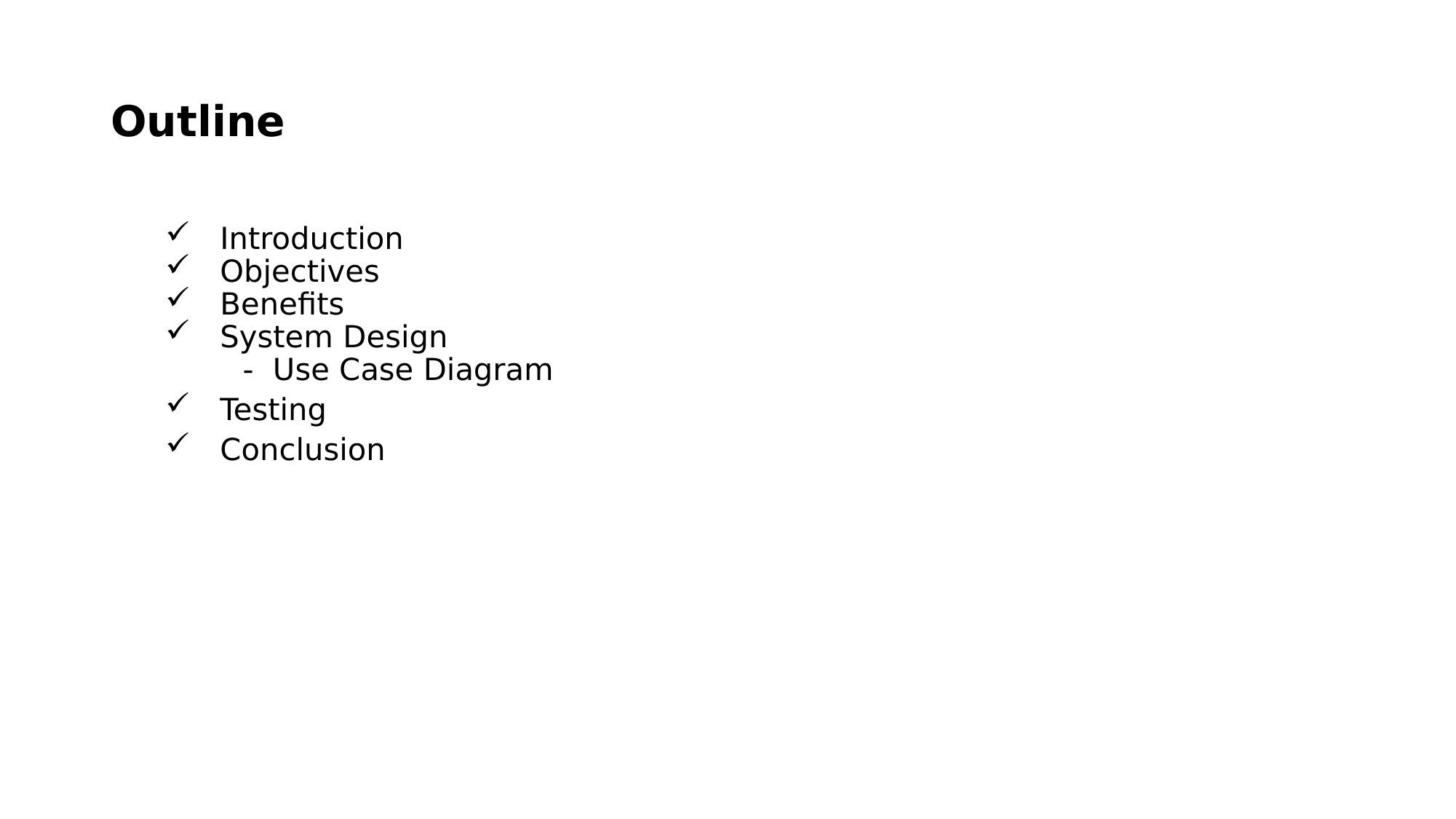

# Outline
Introduction
Objectives
Benefits
System Design
        -  Use Case Diagram
Testing
Conclusion